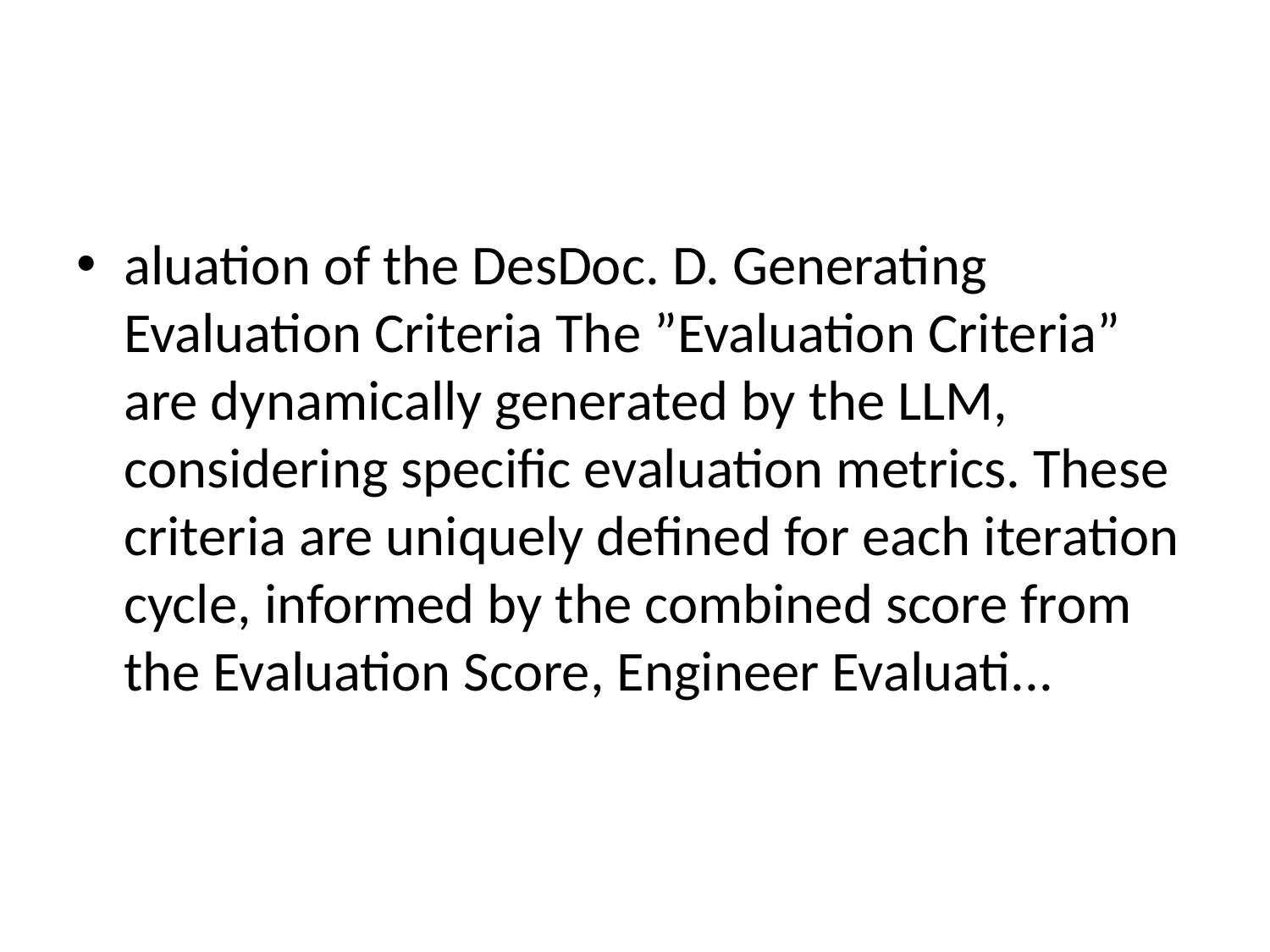

#
aluation of the DesDoc. D. Generating Evaluation Criteria The ”Evaluation Criteria” are dynamically generated by the LLM, considering specific evaluation metrics. These criteria are uniquely defined for each iteration cycle, informed by the combined score from the Evaluation Score, Engineer Evaluati...